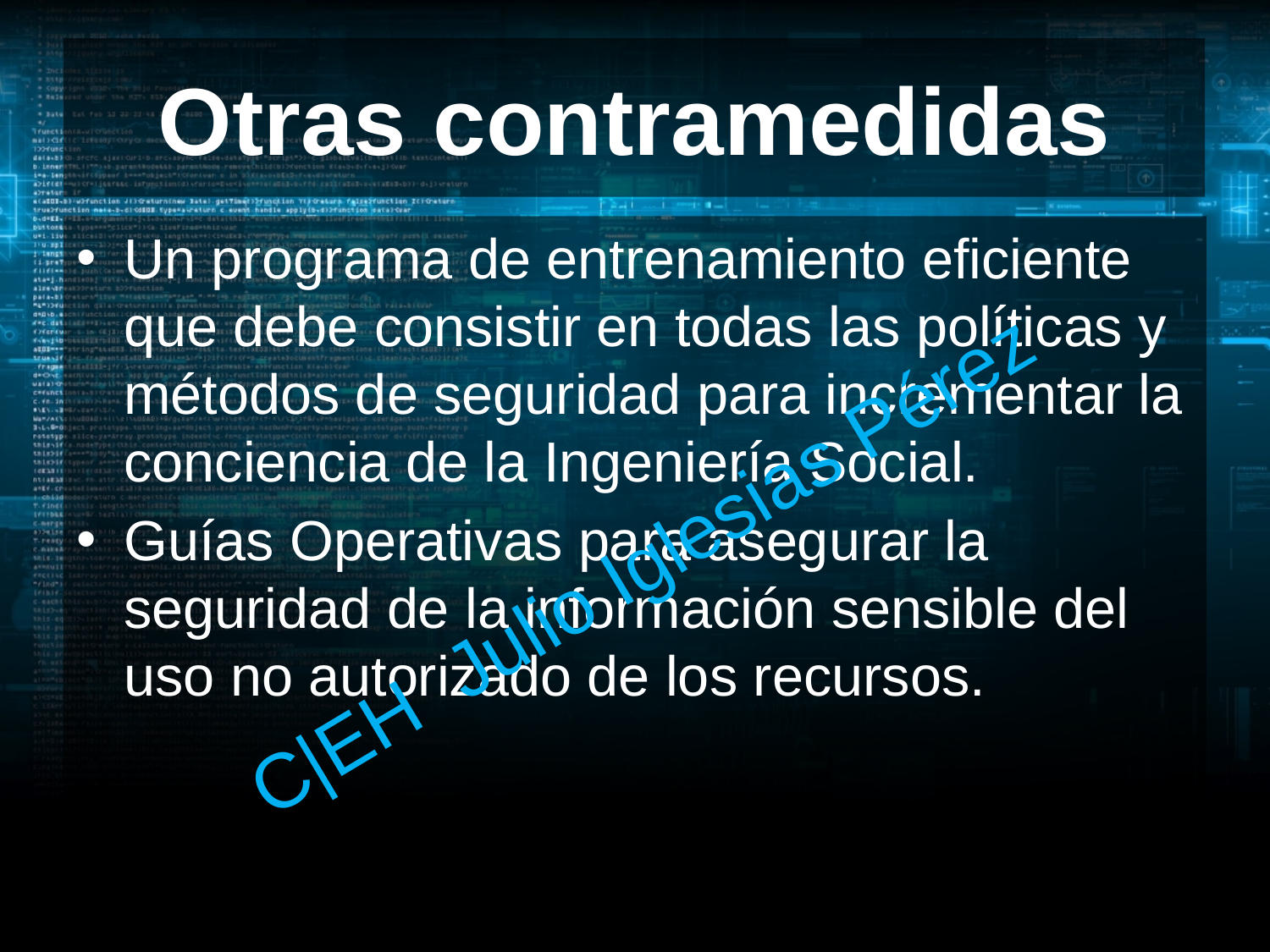

# Otras contramedidas
Un programa de entrenamiento eficiente que debe consistir en todas las políticas y métodos de seguridad para incrementar la conciencia de la Ingeniería Social.
Guías Operativas para asegurar la seguridad de la información sensible del uso no autorizado de los recursos.
C|EH  Julio Iglesias Pérez